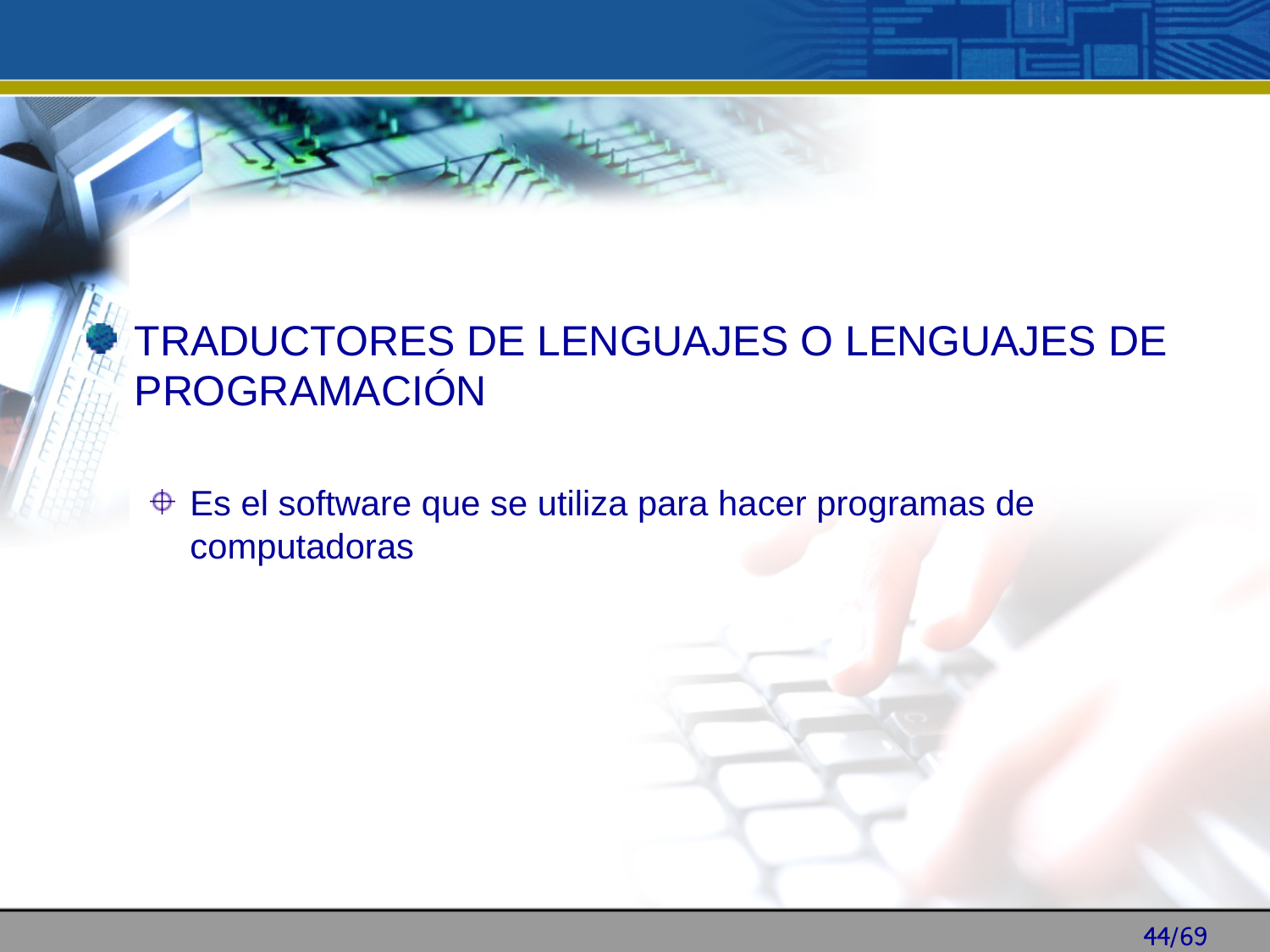

TRADUCTORES DE LENGUAJES O LENGUAJES DE PROGRAMACIÓN

Es el software que se utiliza para hacer programas de computadoras